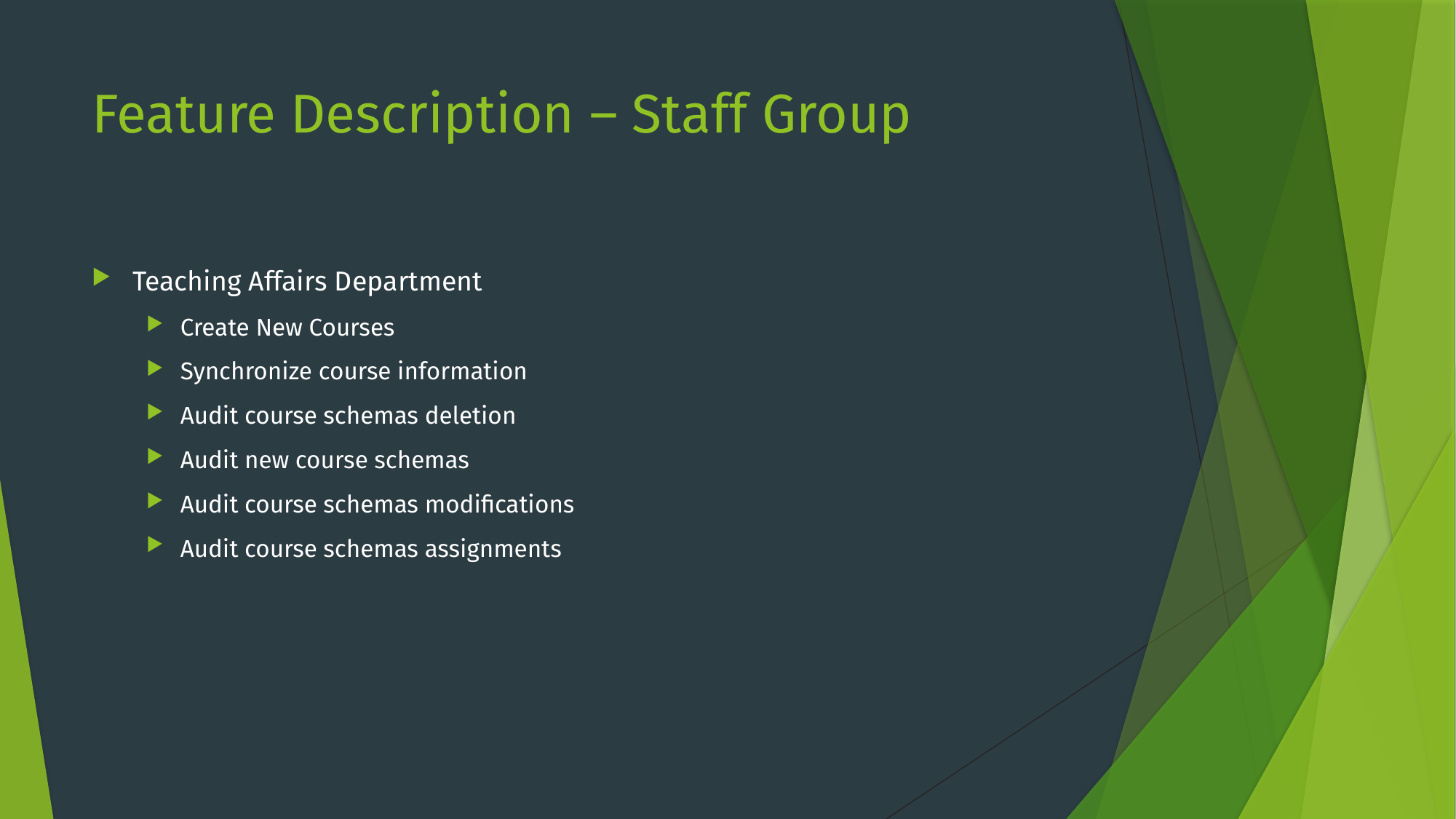

# Feature Description – Staff Group
Teaching Affairs Department
Create New Courses
Synchronize course information
Audit course schemas deletion
Audit new course schemas
Audit course schemas modifications
Audit course schemas assignments